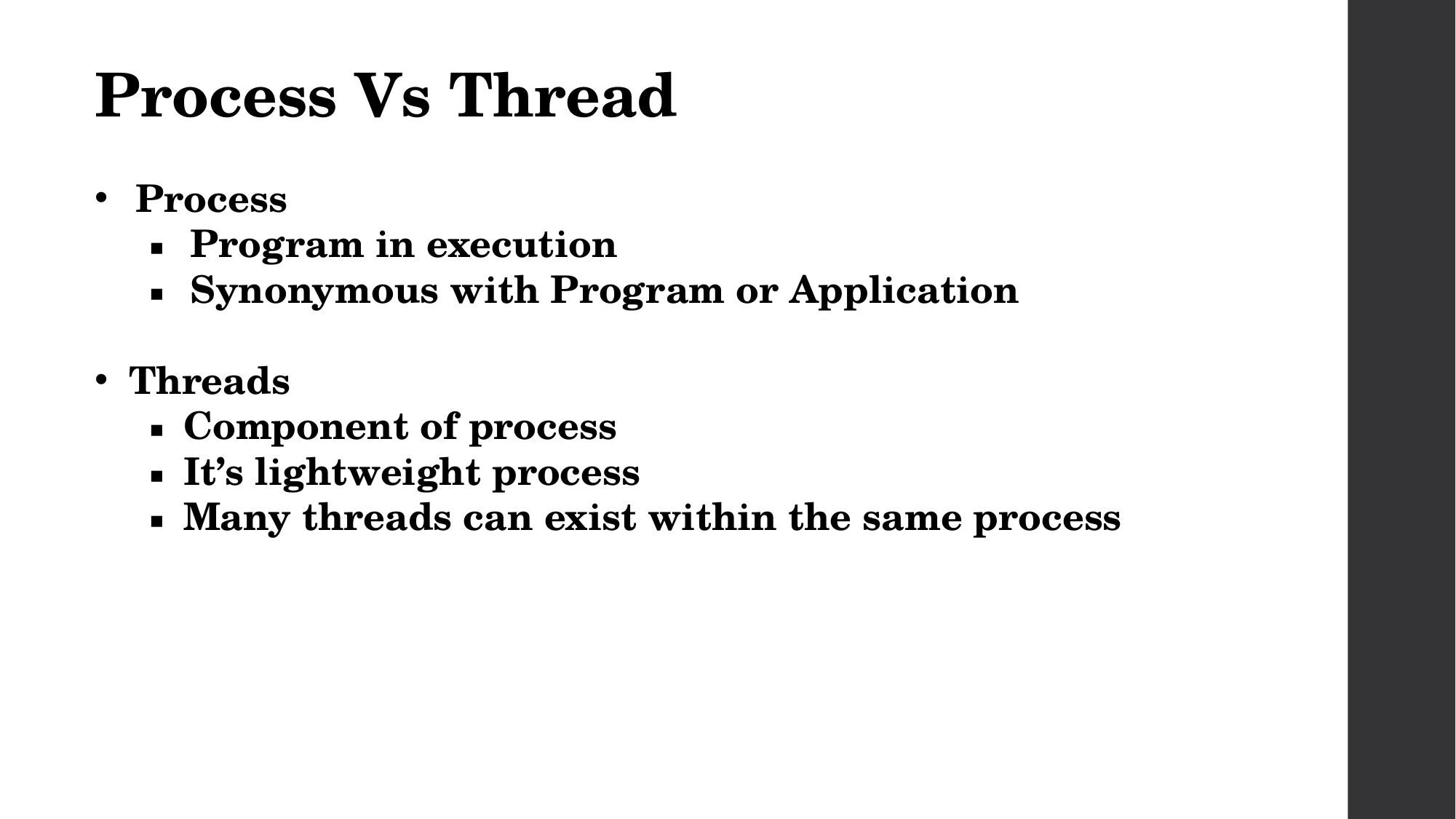

Process Vs Thread

Process
Program in execution
Synonymous with Program or Application

Threads
Component of process
It’s lightweight process
Many threads can exist within the same process